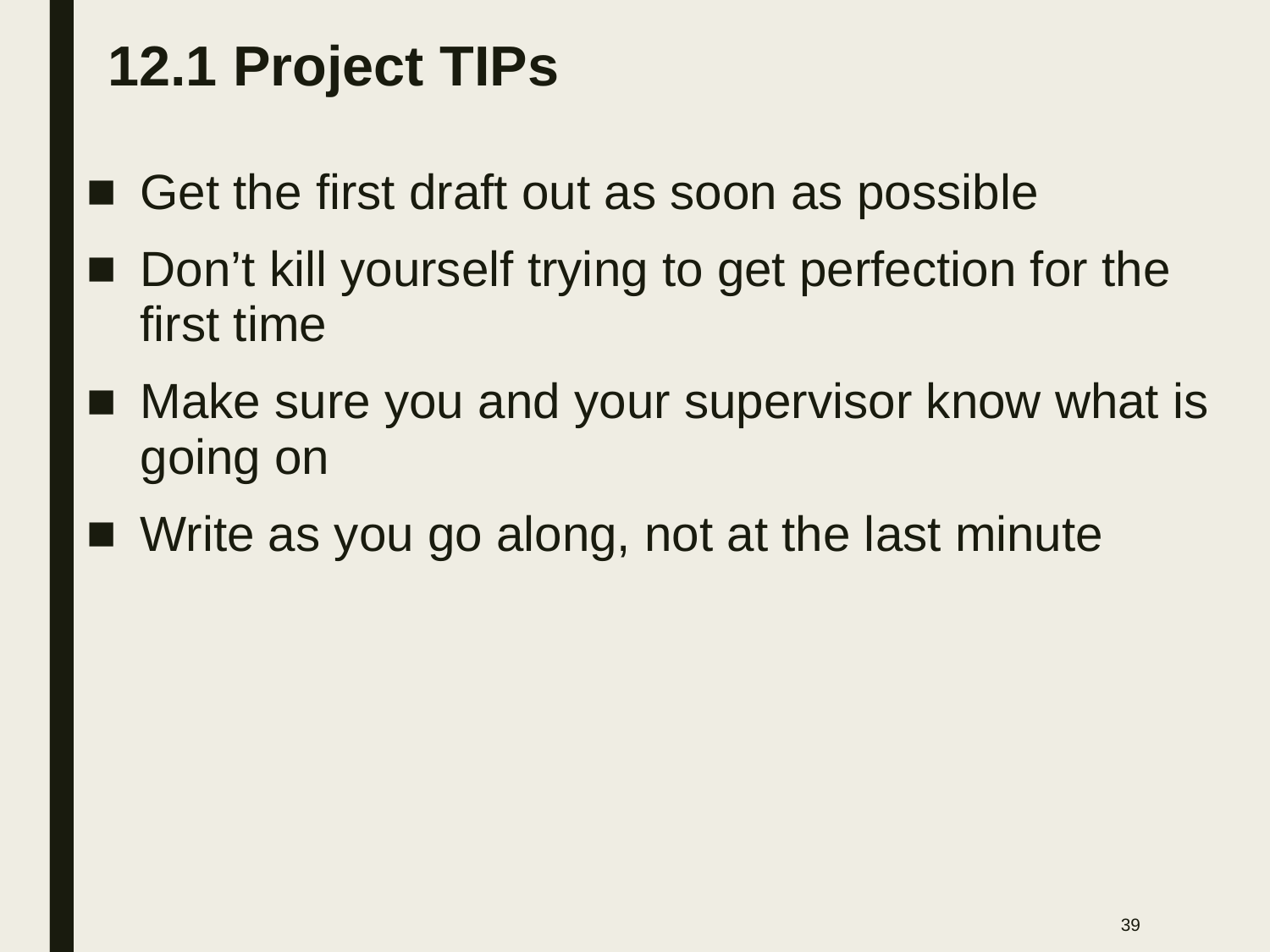

# 12.1 Project TIPs
Get the first draft out as soon as possible
Don’t kill yourself trying to get perfection for the first time
Make sure you and your supervisor know what is going on
Write as you go along, not at the last minute

39